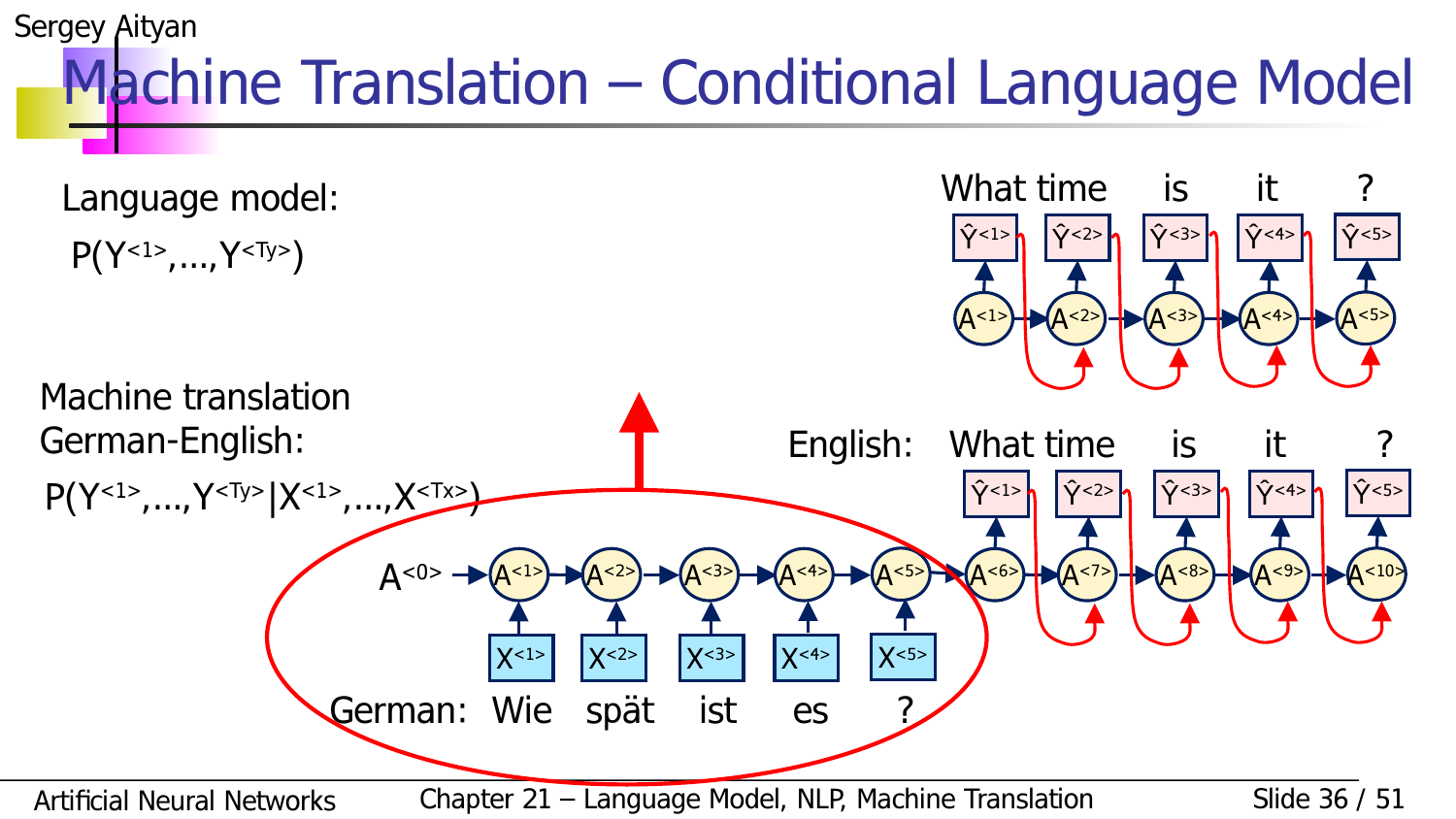

# Machine Translation – Conditional Language Model
What time     is      it       ?
Ŷ<5>
A<5>
Ŷ<1>
A<1>
Ŷ<2>
A<2>
Ŷ<3>
A<3>
Ŷ<4>
A<4>

Language model:
P(Y<1>,…,Y<Ty>)
Machine translation German-English:
English:   What time     is      it        ?
Ŷ<5>
A<10>
Ŷ<1>
A<6>
Ŷ<2>
A<7>
Ŷ<3>
A<8>
Ŷ<4>
A<9>

A<0>
A<5>
A<1>
A<2>
A<3>
A<4>
X<5>
X<1>
X<2>
X<3>
X<4>
German:  Wie   spät    ist     es      ?
P(Y<1>,…,Y<Ty>|X<1>,…,X<Tx>)